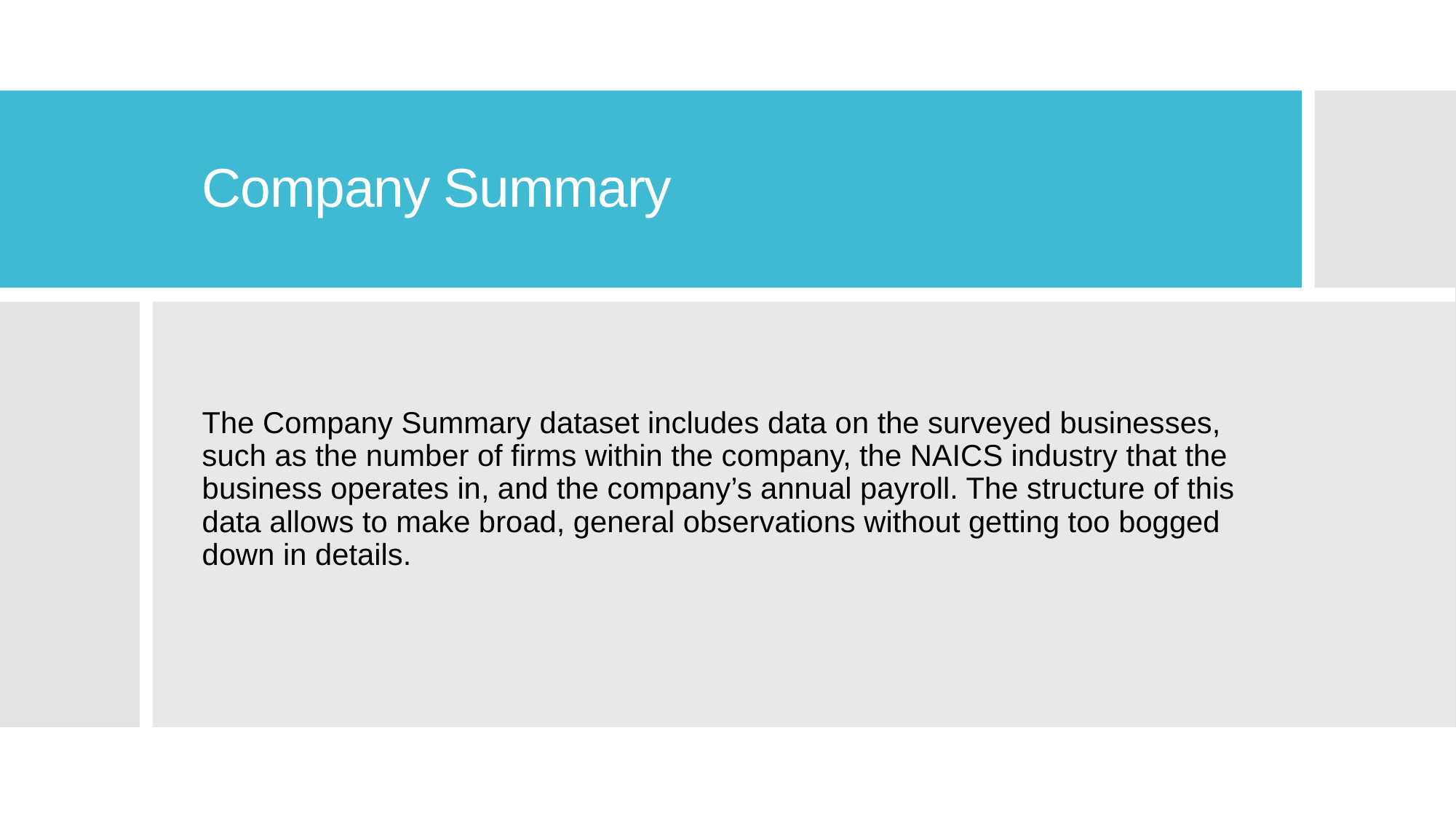

# Company Summary

The Company Summary dataset includes data on the surveyed businesses, such as the number of firms within the company, the NAICS industry that the business operates in, and the company’s annual payroll. The structure of this data allows to make broad, general observations without getting too bogged down in details.